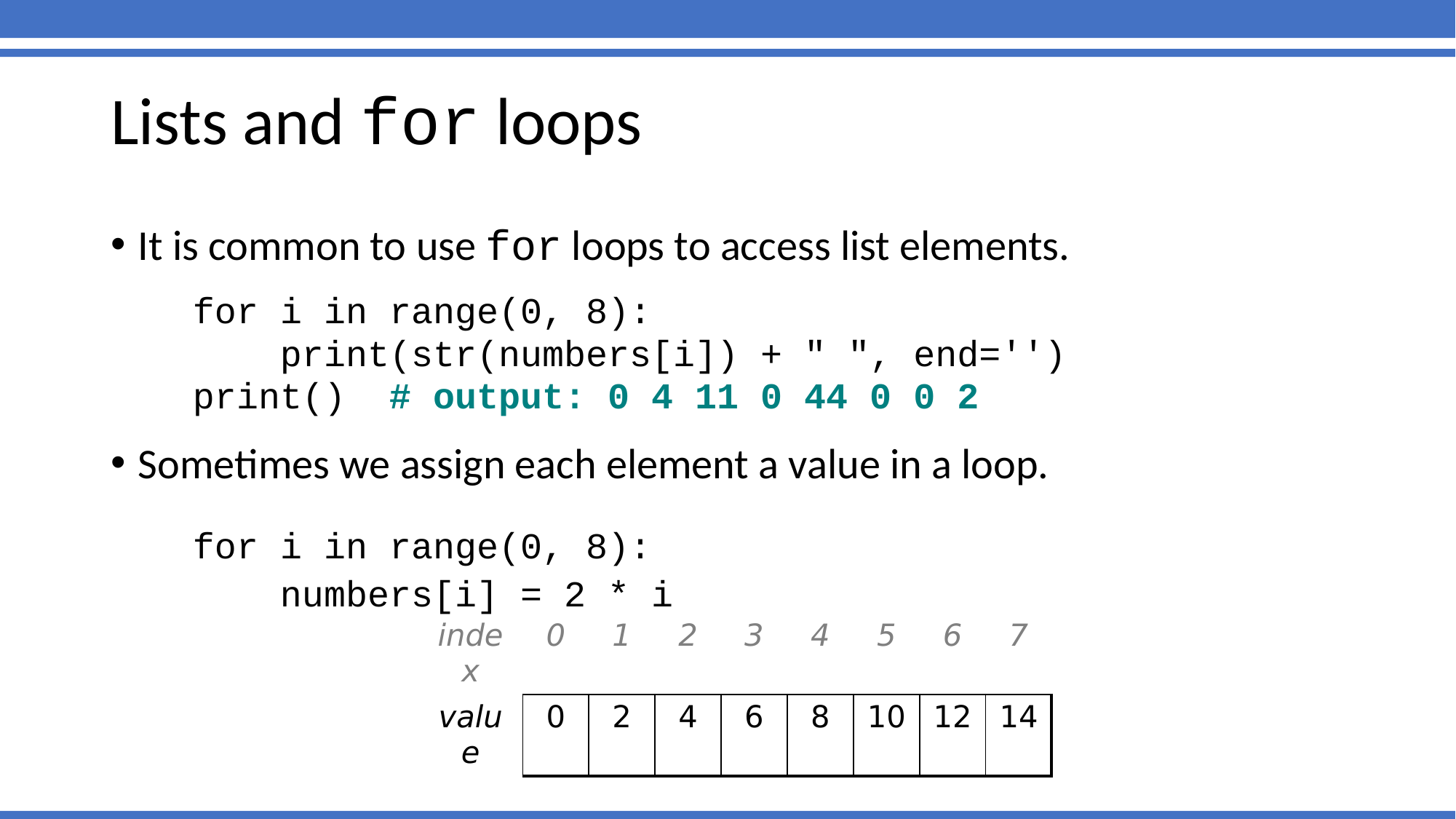

Lists and for loops
It is common to use for loops to access list elements.

	for i in range(0, 8):
	    print(str(numbers[i]) + " ", end='')
	print()  # output: 0 4 11 0 44 0 0 2
Sometimes we assign each element a value in a loop.

	for i in range(0, 8):
	    numbers[i] = 2 * i

| index | 0 | 1 | 2 | 3 | 4 | 5 | 6 | 7 |
| --- | --- | --- | --- | --- | --- | --- | --- | --- |
| value | 0 | 2 | 4 | 6 | 8 | 10 | 12 | 14 |